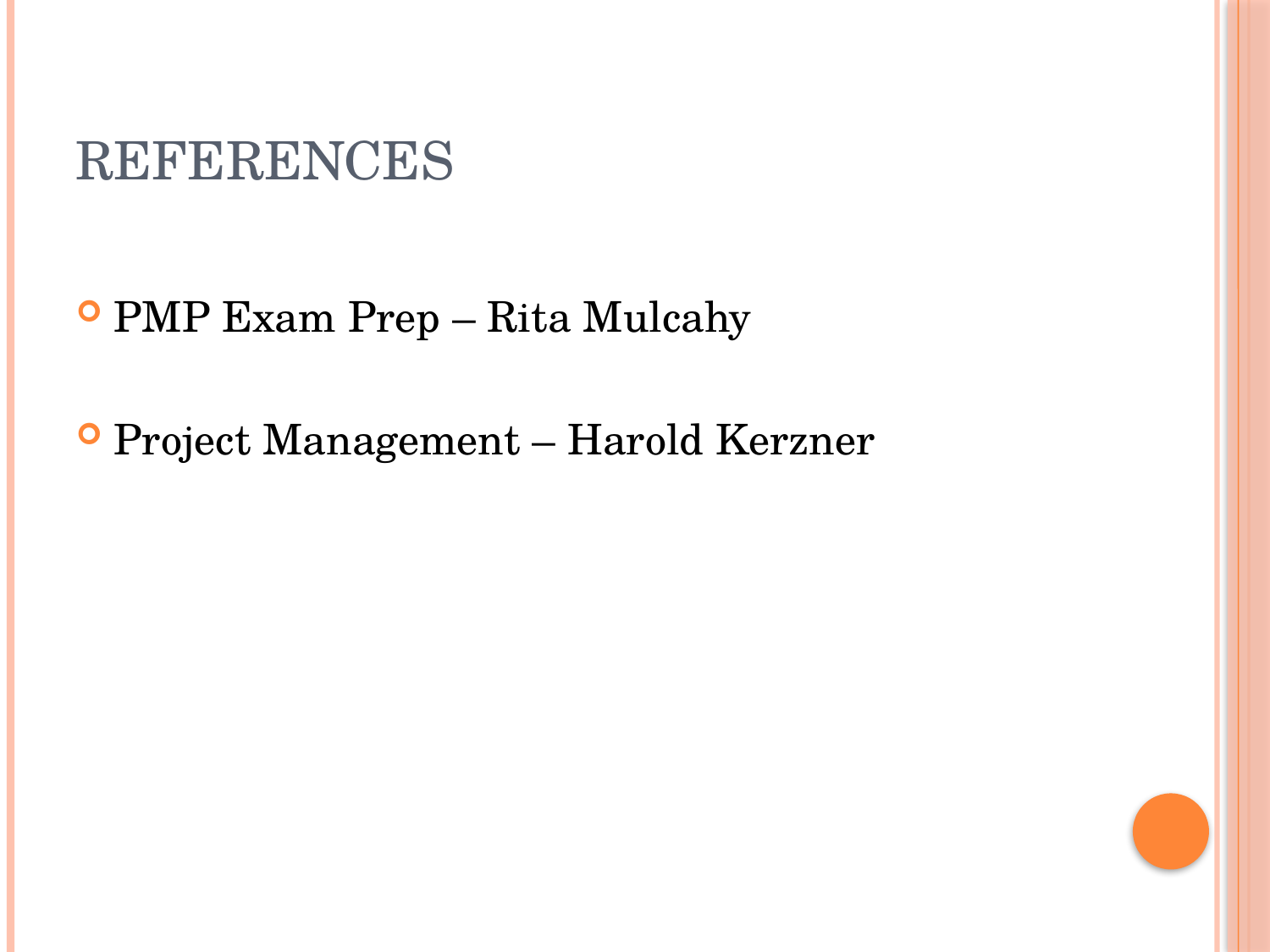

# References

PMP Exam Prep – Rita Mulcahy

Project Management – Harold Kerzner